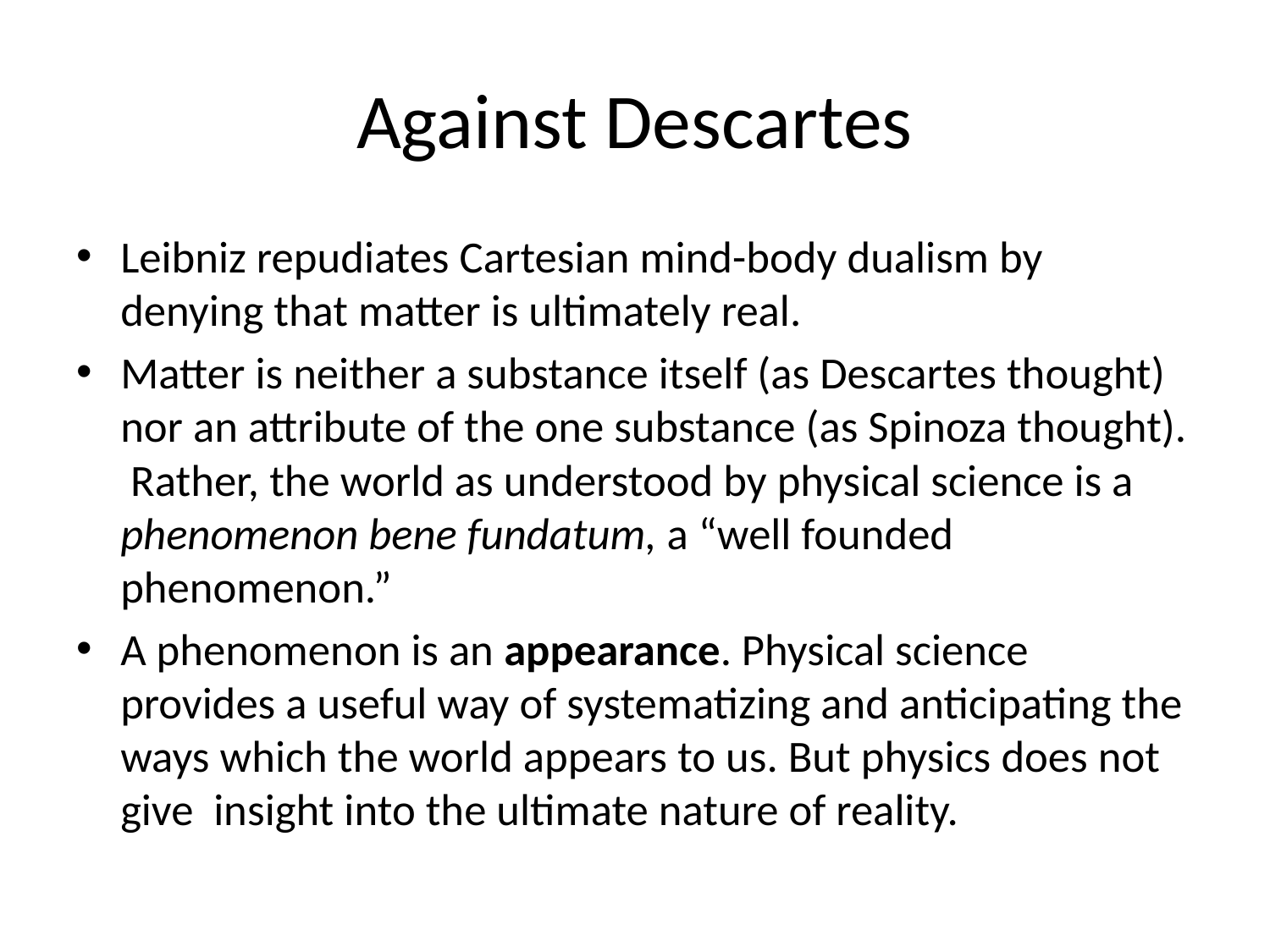

# Against Descartes
Leibniz repudiates Cartesian mind-body dualism by denying that matter is ultimately real.
Matter is neither a substance itself (as Descartes thought) nor an attribute of the one substance (as Spinoza thought).  Rather, the world as understood by physical science is a phenomenon bene fundatum, a “well founded phenomenon.”
A phenomenon is an appearance. Physical science provides a useful way of systematizing and anticipating the ways which the world appears to us. But physics does not give  insight into the ultimate nature of reality.